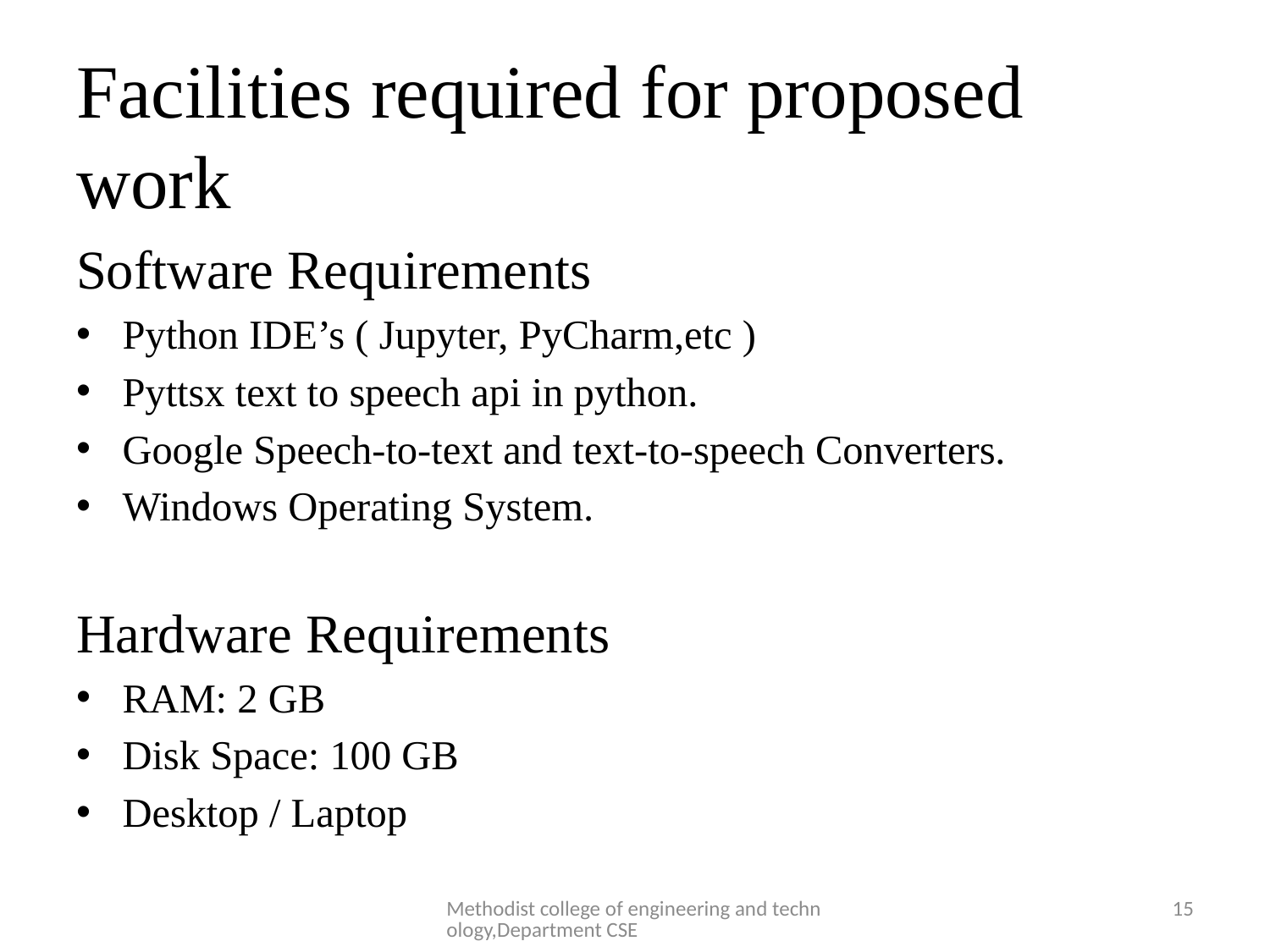

Facilities required for proposed work
Software Requirements
Python IDE’s ( Jupyter, PyCharm,etc )
Pyttsx text to speech api in python.
Google Speech-to-text and text-to-speech Converters.
Windows Operating System.

Hardware Requirements
RAM: 2 GB
Disk Space: 100 GB
Desktop / Laptop
Methodist college of engineering and technology,Department CSE
15